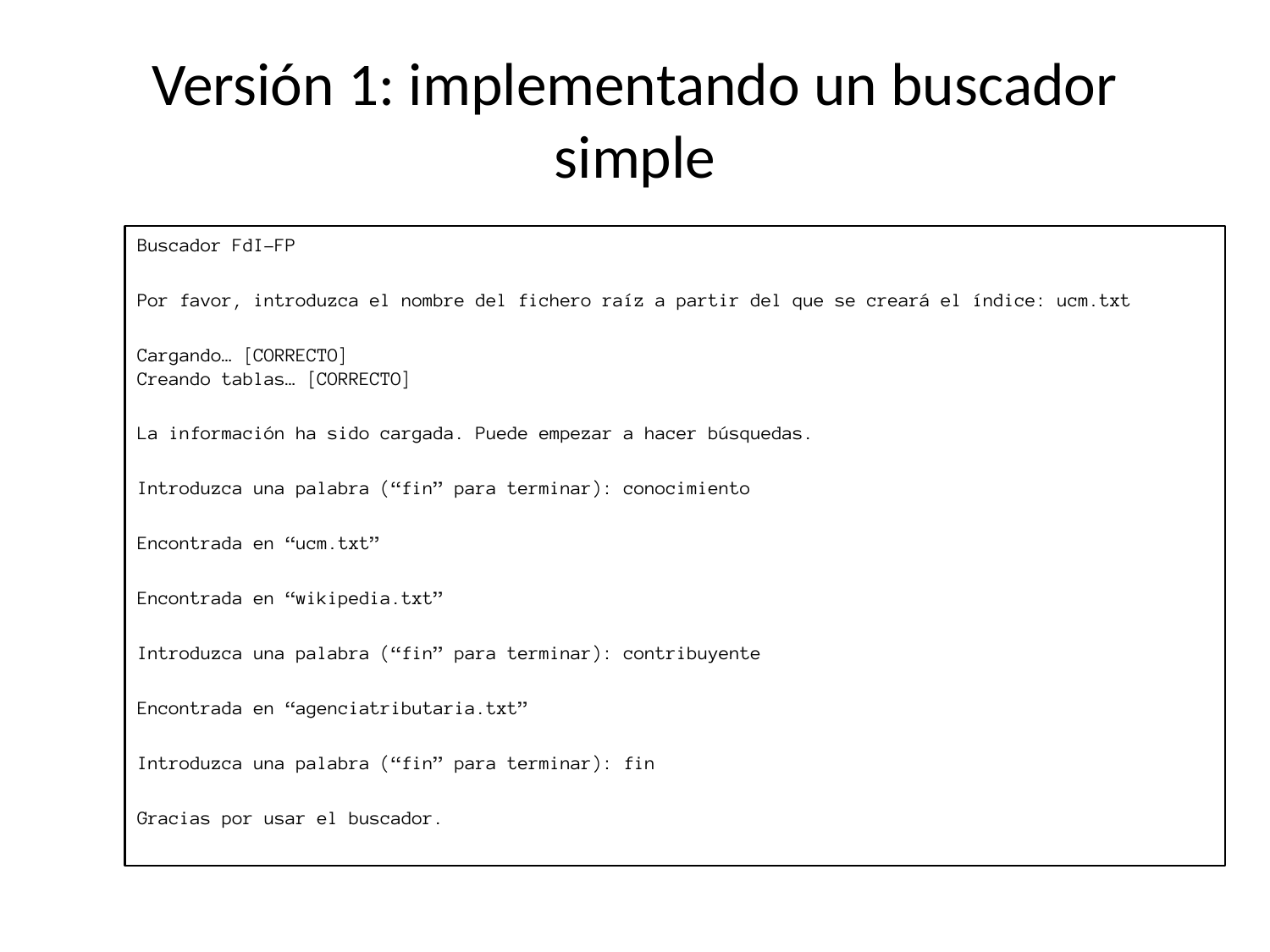

# Versión 1: implementando un buscador simple
Buscador FdI-FP
Por favor, introduzca el nombre del fichero raíz a partir del que se creará el índice: ucm.txt
Cargando… [CORRECTO]
Creando tablas… [CORRECTO]
La información ha sido cargada. Puede empezar a hacer búsquedas.
Introduzca una palabra (“fin” para terminar): conocimiento
Encontrada en “ucm.txt”
Encontrada en “wikipedia.txt”
Introduzca una palabra (“fin” para terminar): contribuyente
Encontrada en “agenciatributaria.txt”
Introduzca una palabra (“fin” para terminar): fin
Gracias por usar el buscador.